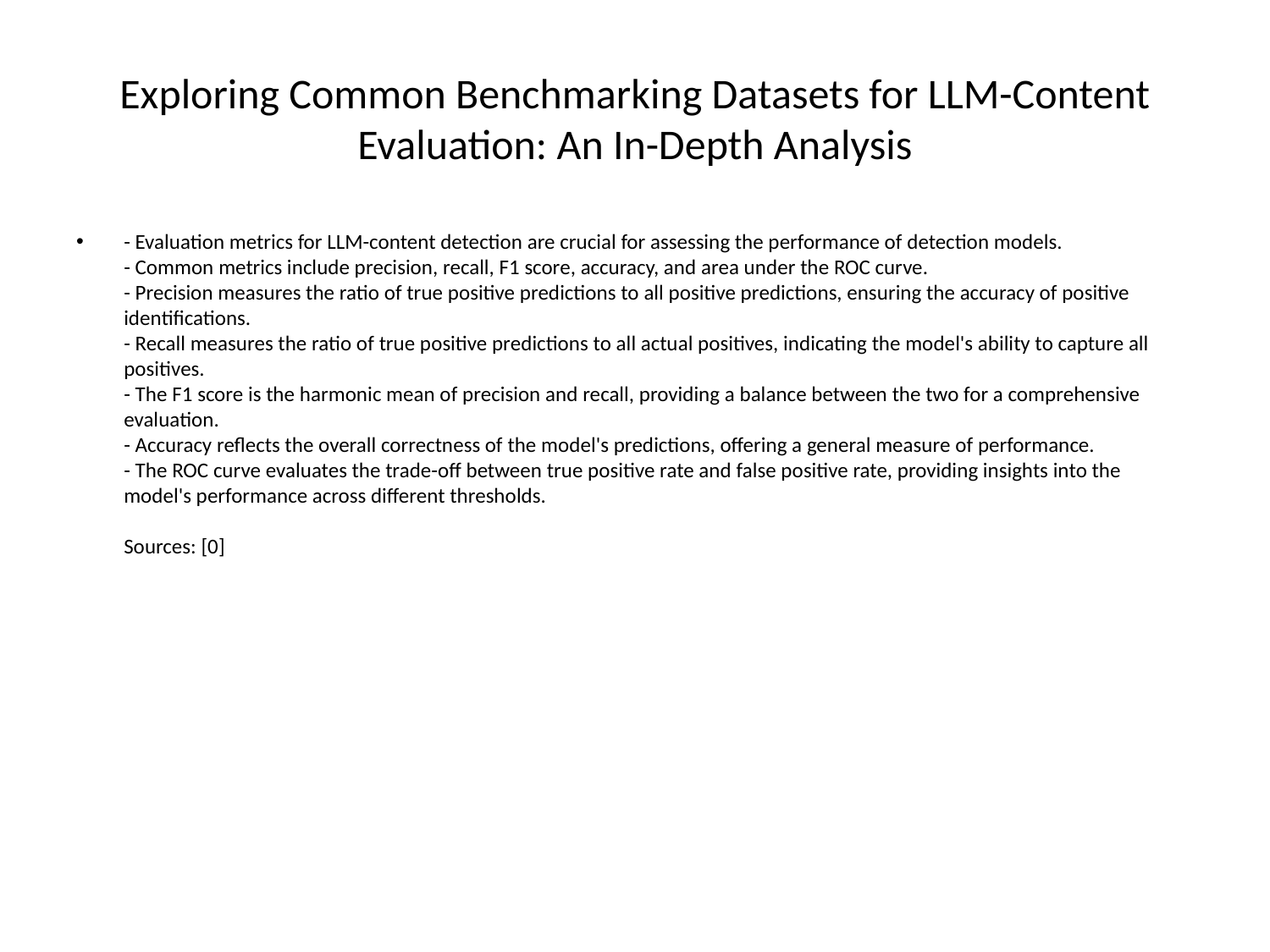

# Exploring Common Benchmarking Datasets for LLM-Content Evaluation: An In-Depth Analysis
- Evaluation metrics for LLM-content detection are crucial for assessing the performance of detection models.
- Common metrics include precision, recall, F1 score, accuracy, and area under the ROC curve.
- Precision measures the ratio of true positive predictions to all positive predictions, ensuring the accuracy of positive identifications.
- Recall measures the ratio of true positive predictions to all actual positives, indicating the model's ability to capture all positives.
- The F1 score is the harmonic mean of precision and recall, providing a balance between the two for a comprehensive evaluation.
- Accuracy reflects the overall correctness of the model's predictions, offering a general measure of performance.
- The ROC curve evaluates the trade-off between true positive rate and false positive rate, providing insights into the model's performance across different thresholds.
Sources: [0]